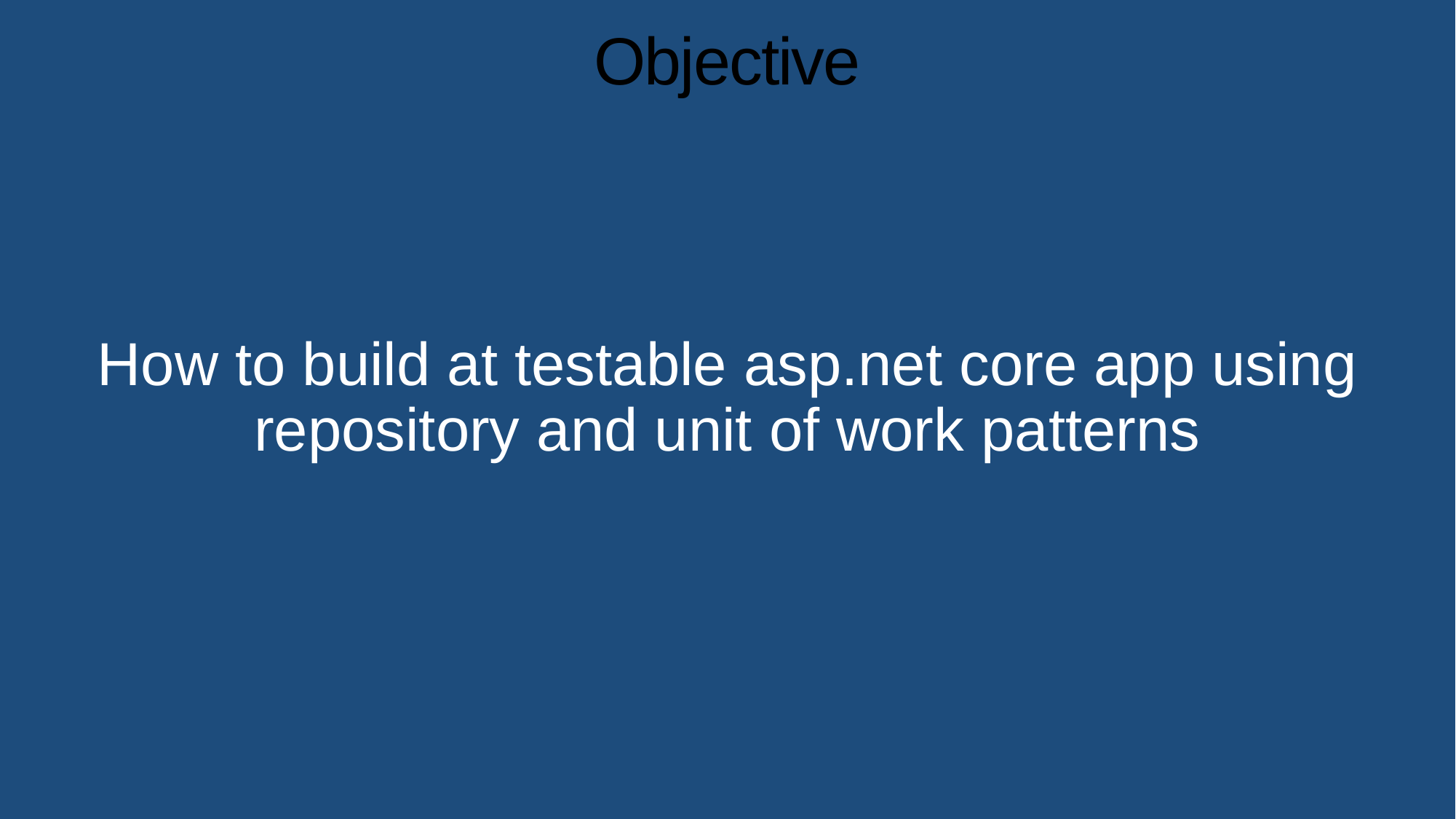

# Objective

How to build at testable asp.net core app using repository and unit of work patterns